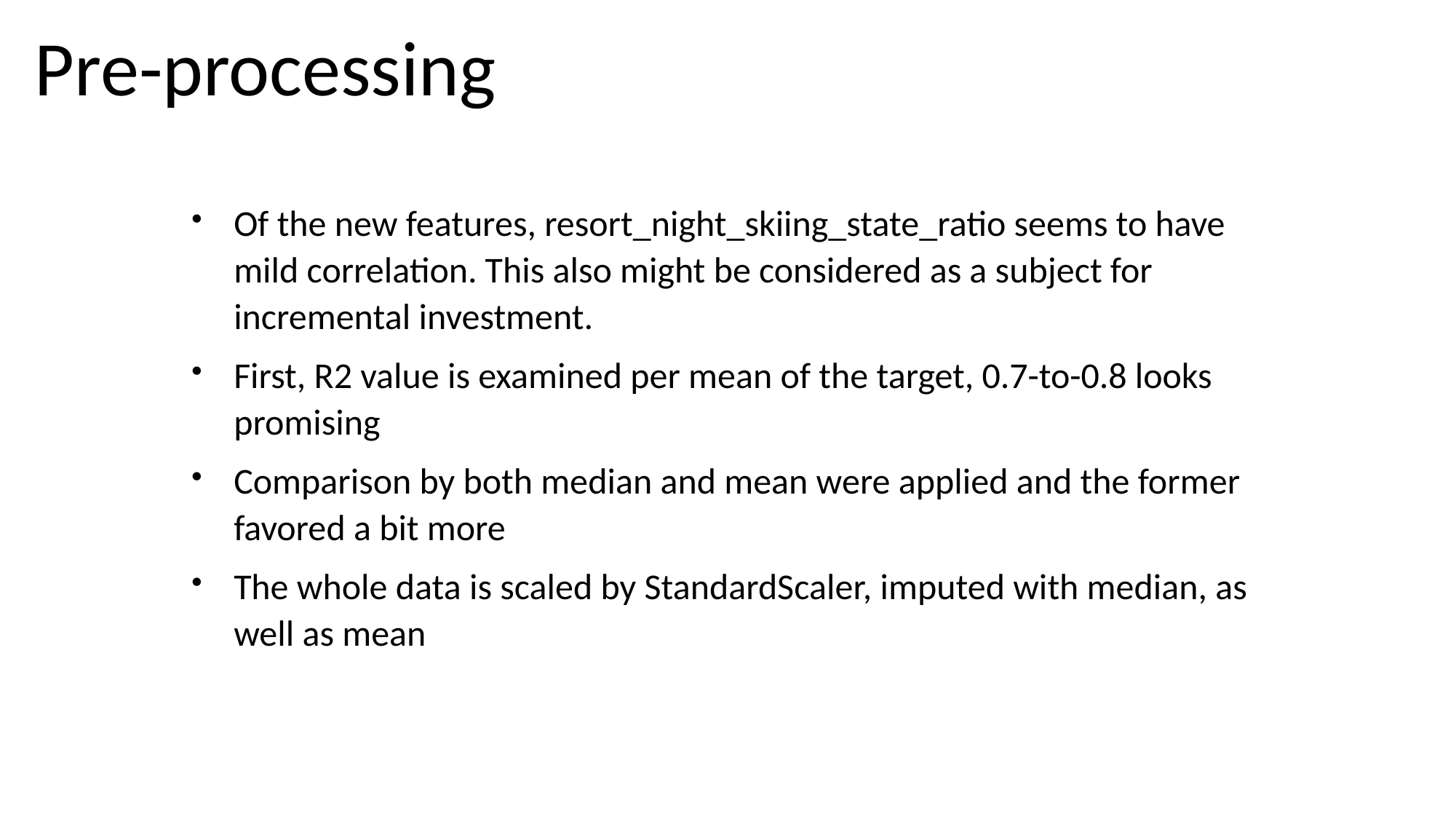

# Pre-processing
Of the new features, resort_night_skiing_state_ratio seems to have mild correlation. This also might be considered as a subject for incremental investment.
First, R2 value is examined per mean of the target, 0.7-to-0.8 looks promising
Comparison by both median and mean were applied and the former favored a bit more
The whole data is scaled by StandardScaler, imputed with median, as well as mean